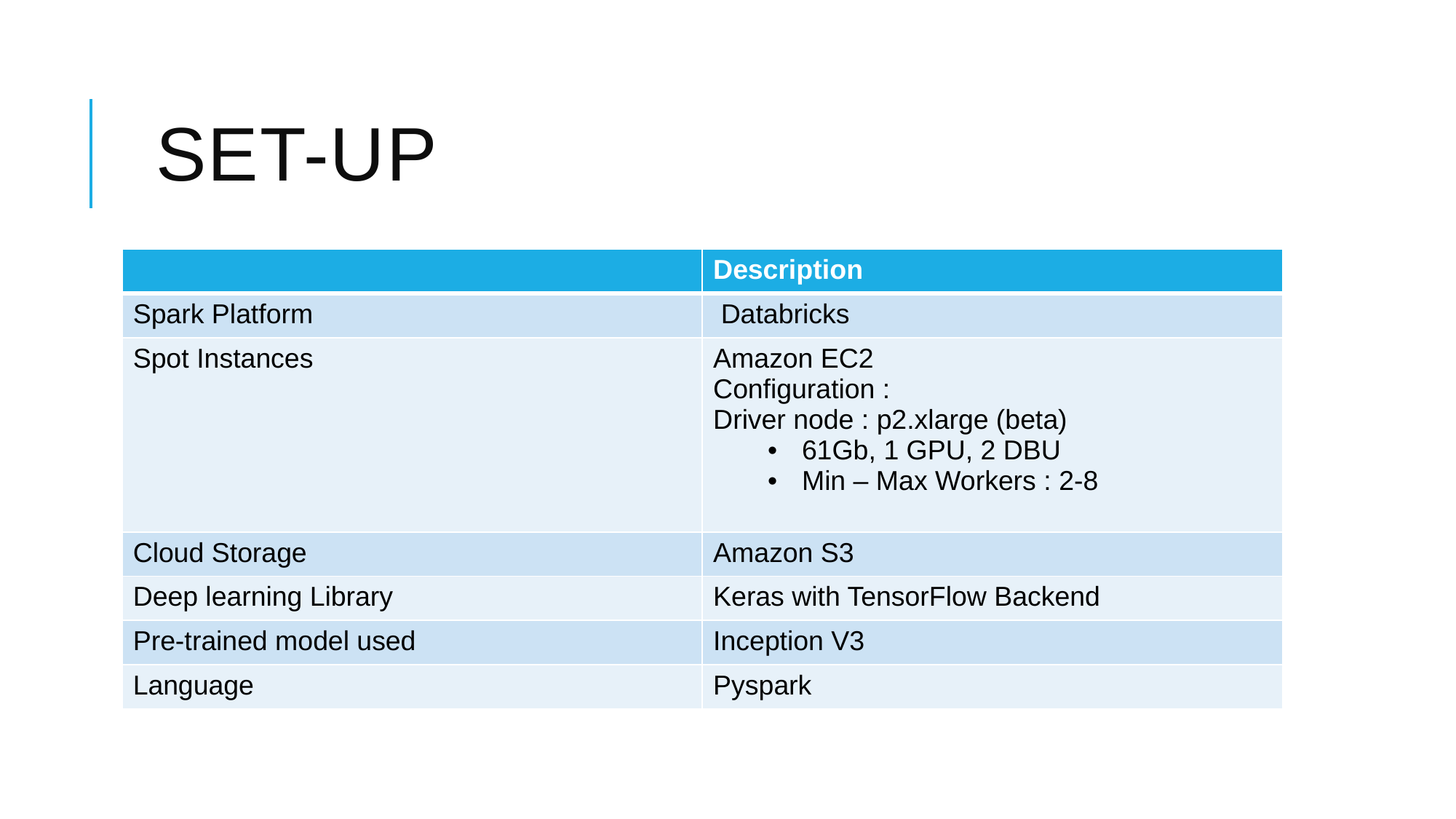

# Set-Up
|  | Description |
| --- | --- |
| Spark Platform | Databricks |
| Spot Instances | Amazon EC2 Configuration : Driver node : p2.xlarge (beta) 61Gb, 1 GPU, 2 DBU Min – Max Workers : 2-8 |
| Cloud Storage | Amazon S3 |
| Deep learning Library | Keras with TensorFlow Backend |
| Pre-trained model used | Inception V3 |
| Language | Pyspark |